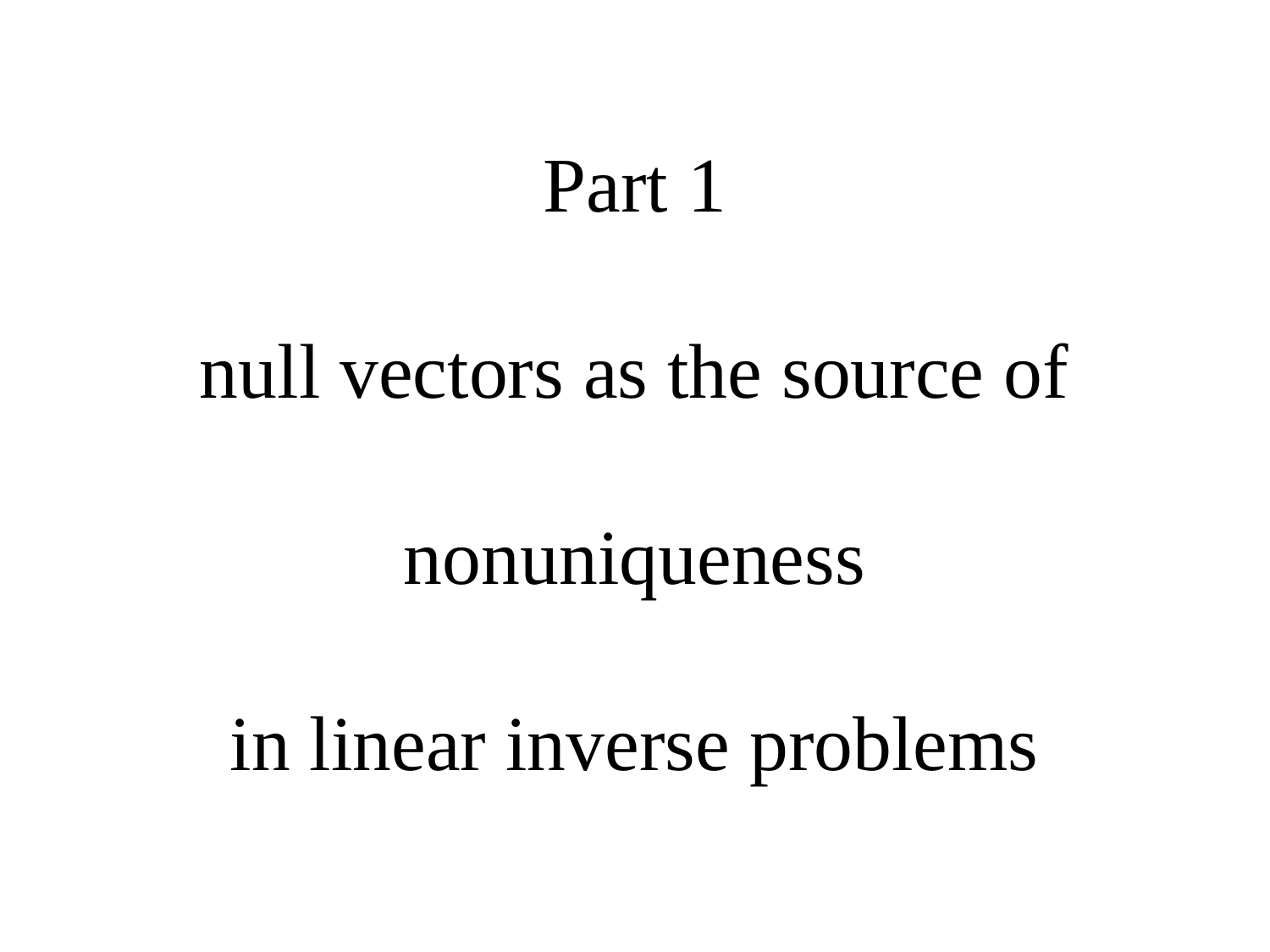

# Part 1 null vectors as the source of nonuniqueness in linear inverse problems